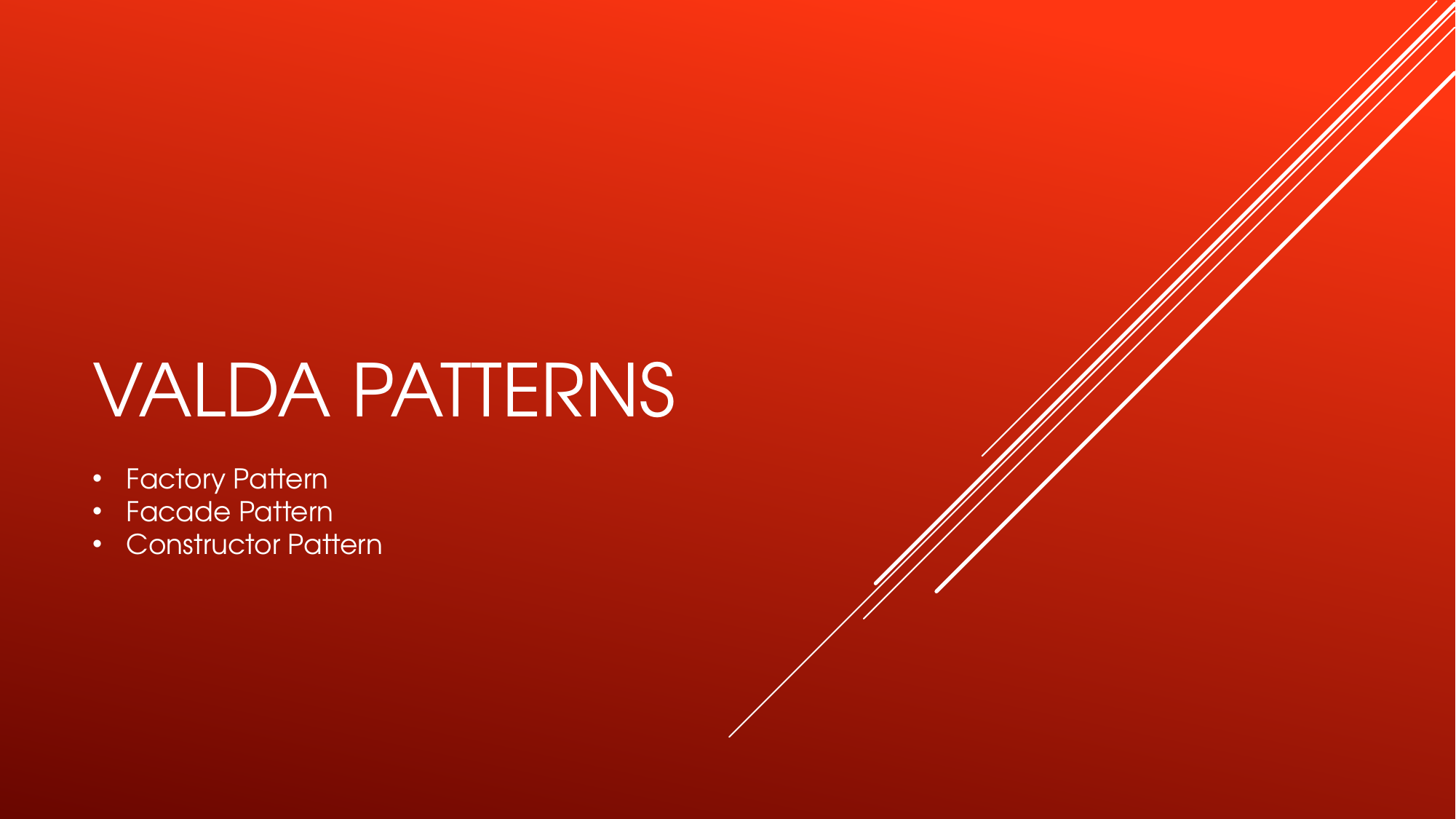

# Valda patterns
Factory Pattern
Facade Pattern
Constructor Pattern